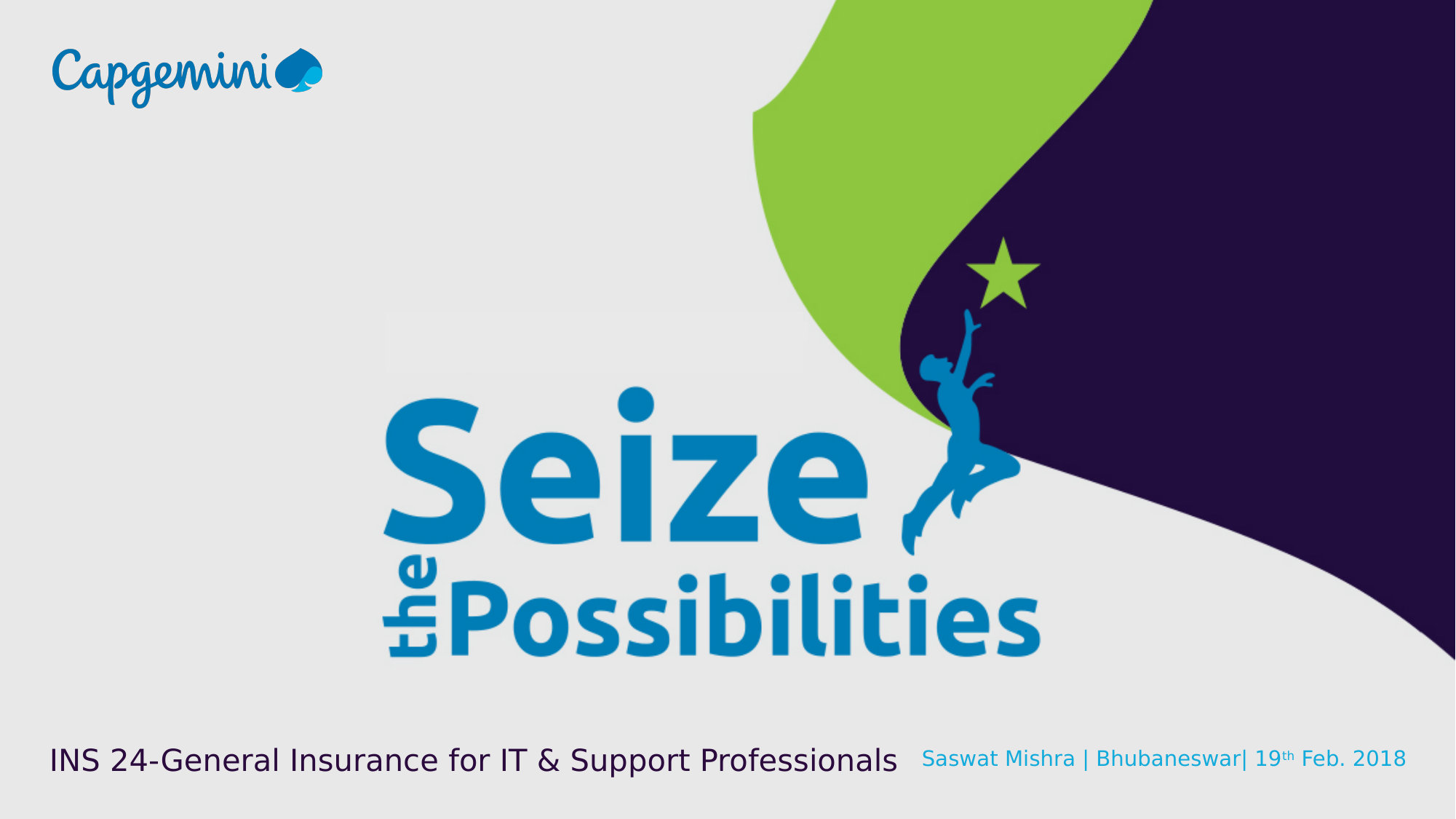

INS 24-General Insurance for IT & Support Professionals
Saswat Mishra | Bhubaneswar| 19th Feb. 2018